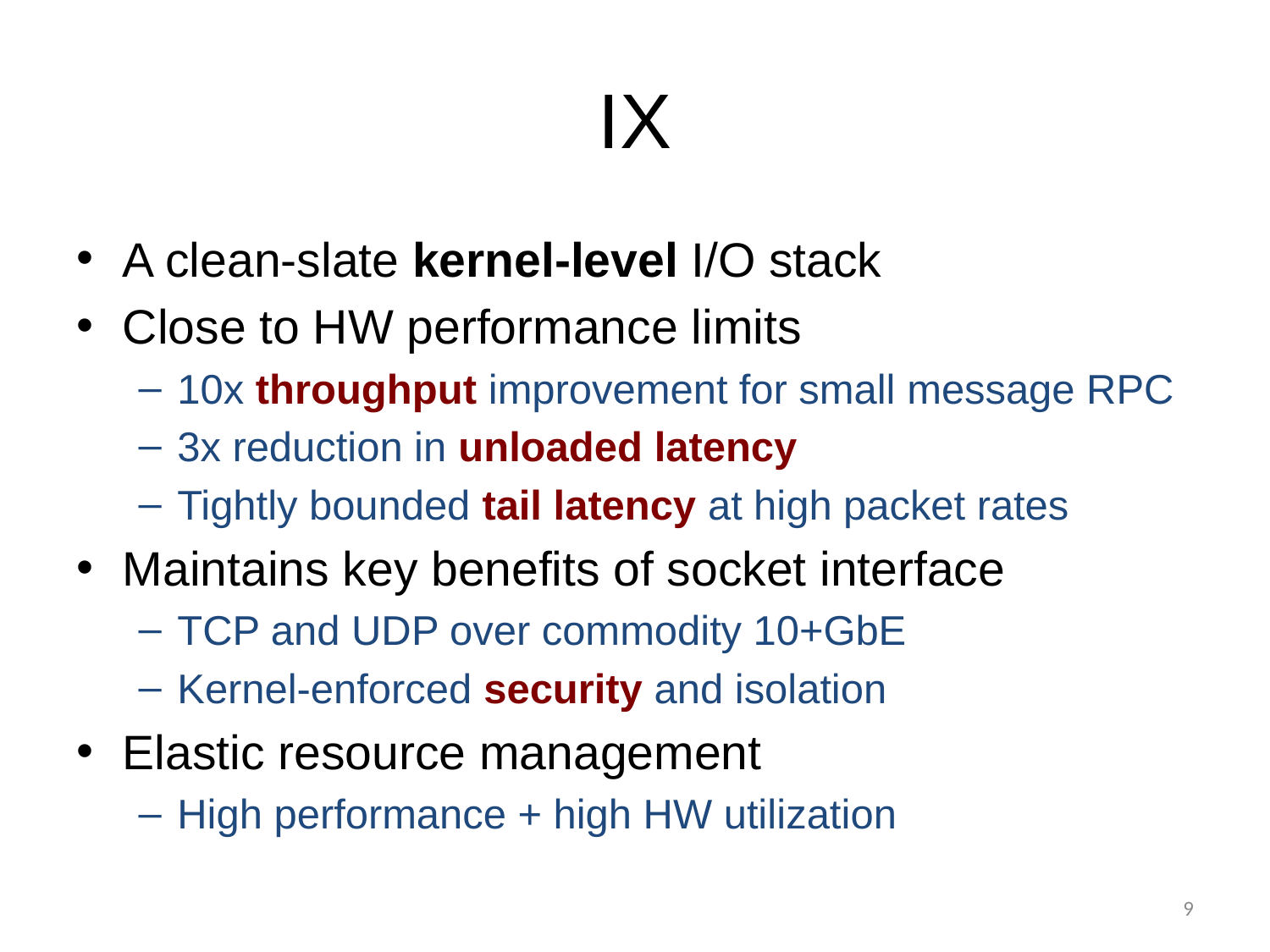

# IX
A clean-slate kernel-level I/O stack
Close to HW performance limits
10x throughput improvement for small message RPC
3x reduction in unloaded latency
Tightly bounded tail latency at high packet rates
Maintains key benefits of socket interface
TCP and UDP over commodity 10+GbE
Kernel-enforced security and isolation
Elastic resource management
High performance + high HW utilization
9